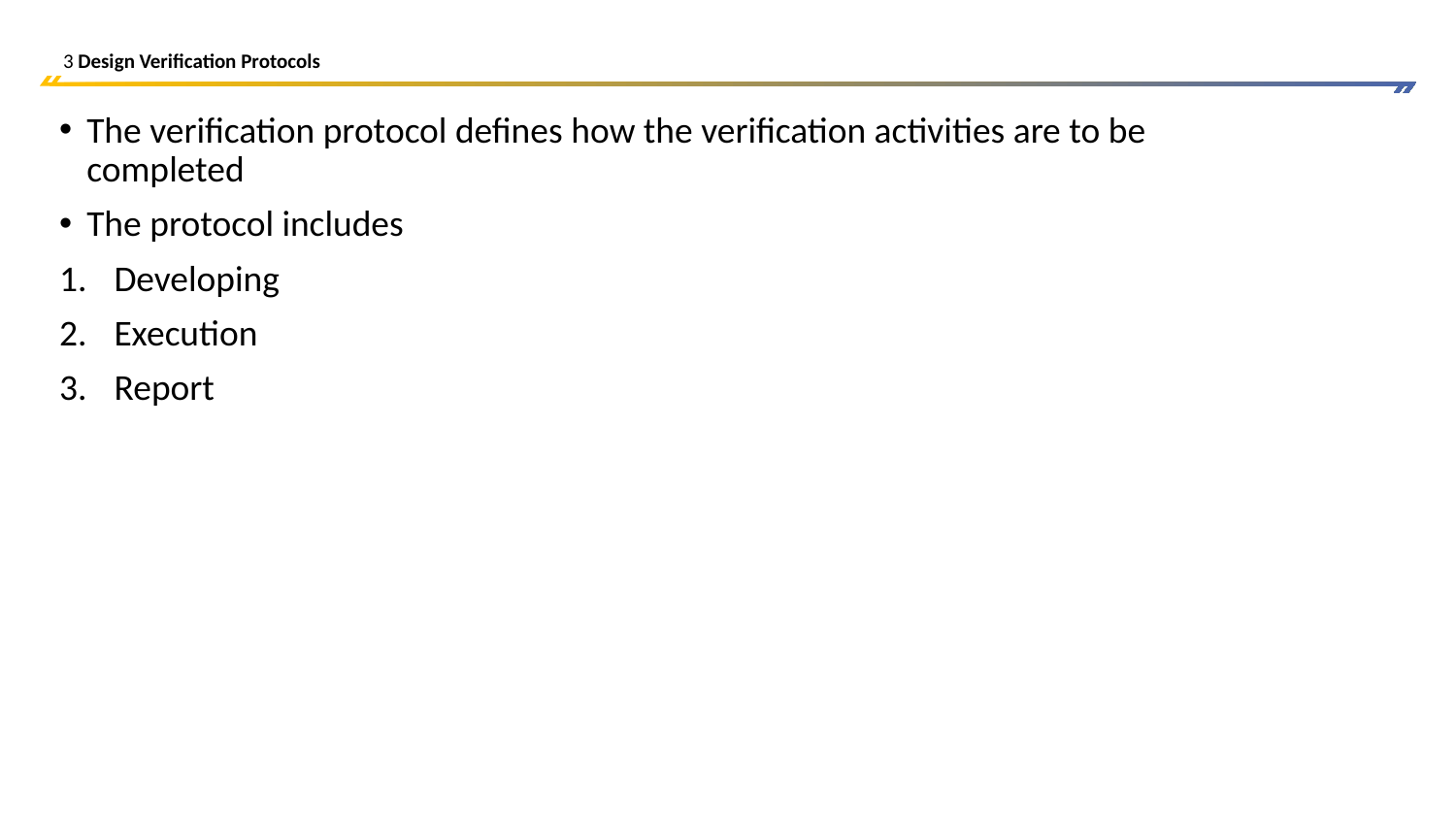

# 3 Design Verification Protocols
The verification protocol defines how the verification activities are to be completed
The protocol includes
Developing
Execution
Report